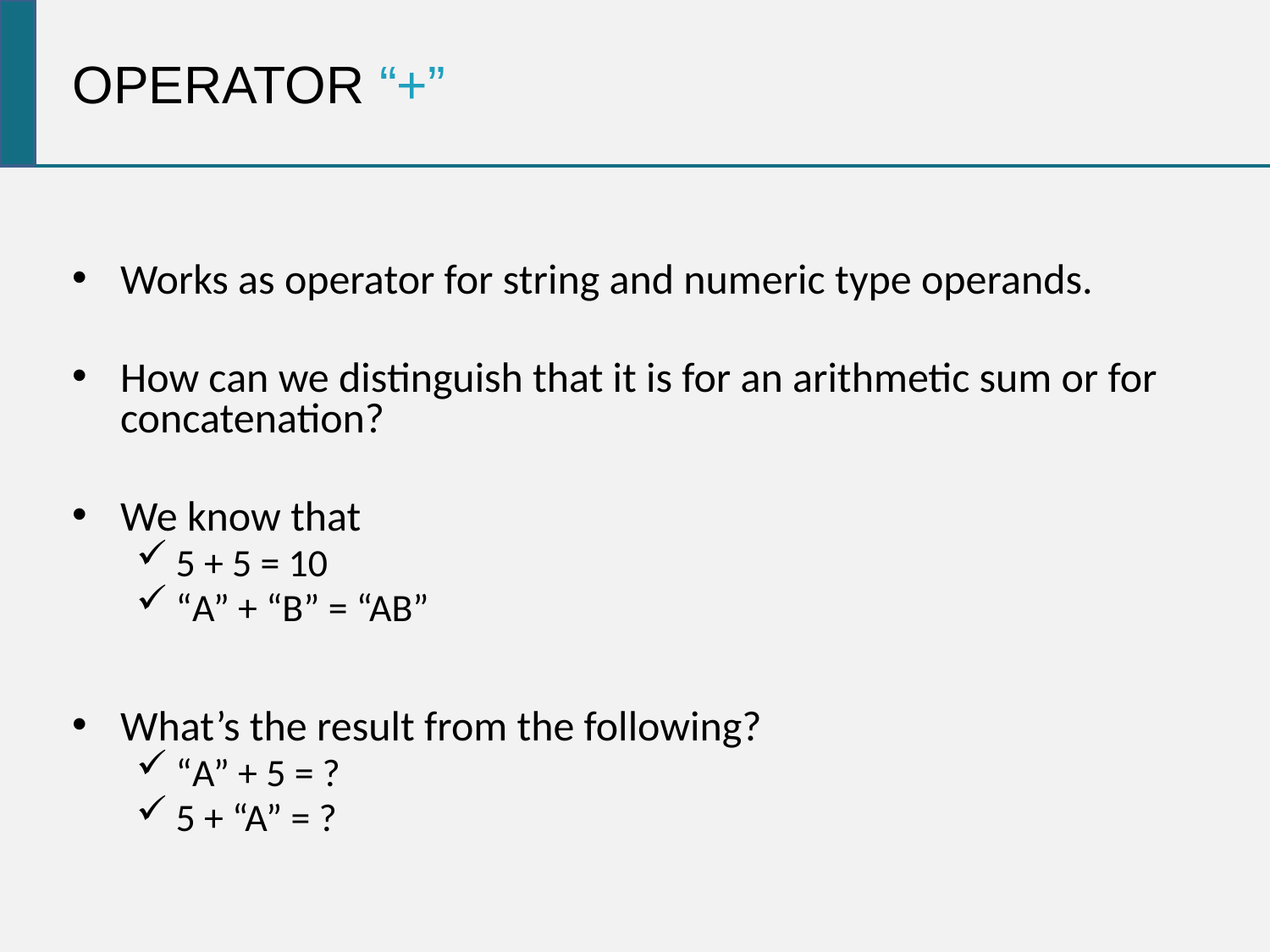

Operator “+”

Works as operator for string and numeric type operands.

How can we distinguish that it is for an arithmetic sum or for concatenation?

We know that
5 + 5 = 10
“A” + “B” = “AB”

What’s the result from the following?
“A” + 5 = ?
5 + “A” = ?